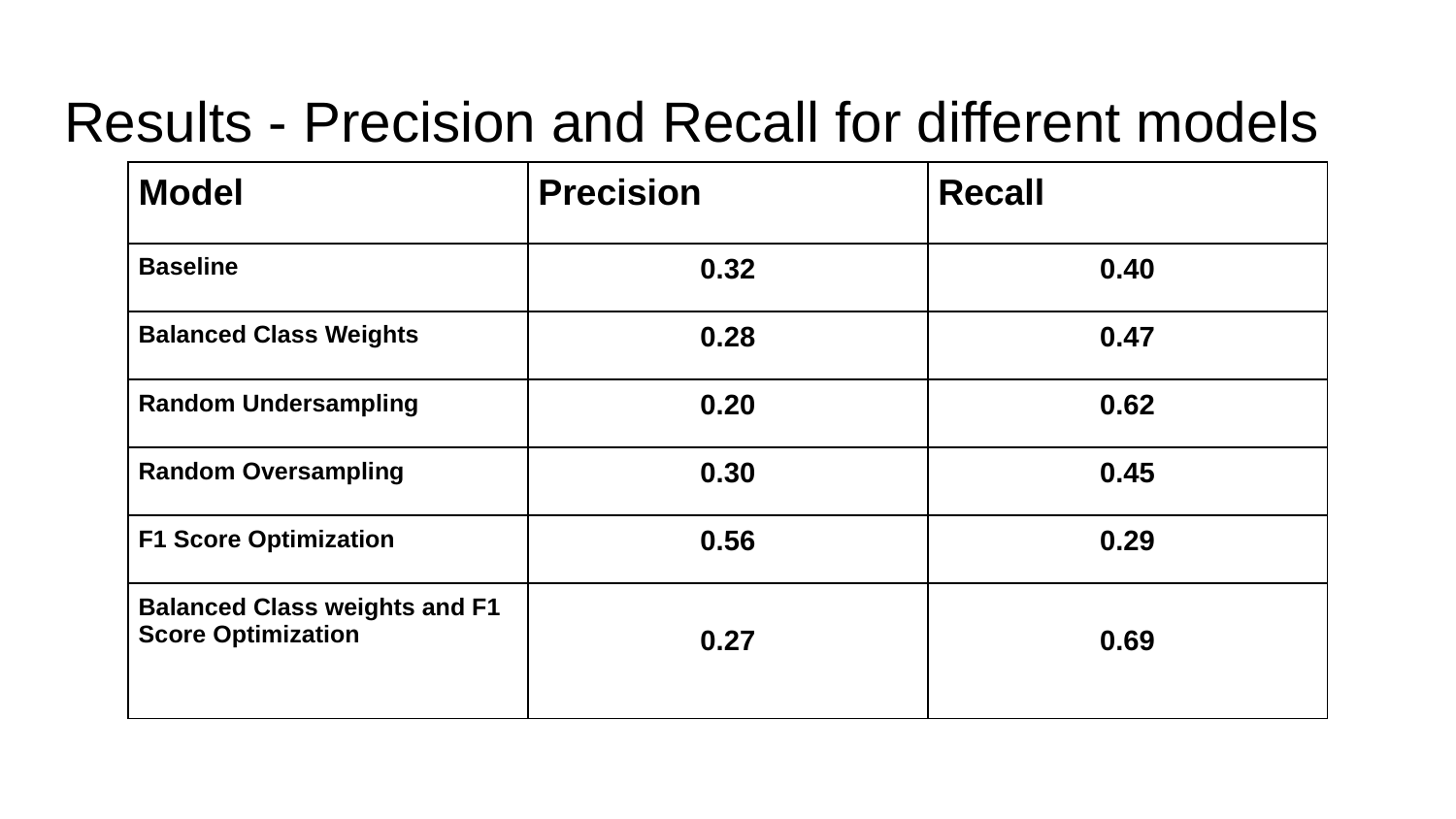

# Results - Precision and Recall for different models
| Model | Precision | Recall |
| --- | --- | --- |
| Baseline | 0.32 | 0.40 |
| Balanced Class Weights | 0.28 | 0.47 |
| Random Undersampling | 0.20 | 0.62 |
| Random Oversampling | 0.30 | 0.45 |
| F1 Score Optimization | 0.56 | 0.29 |
| Balanced Class weights and F1 Score Optimization | 0.27 | 0.69 |